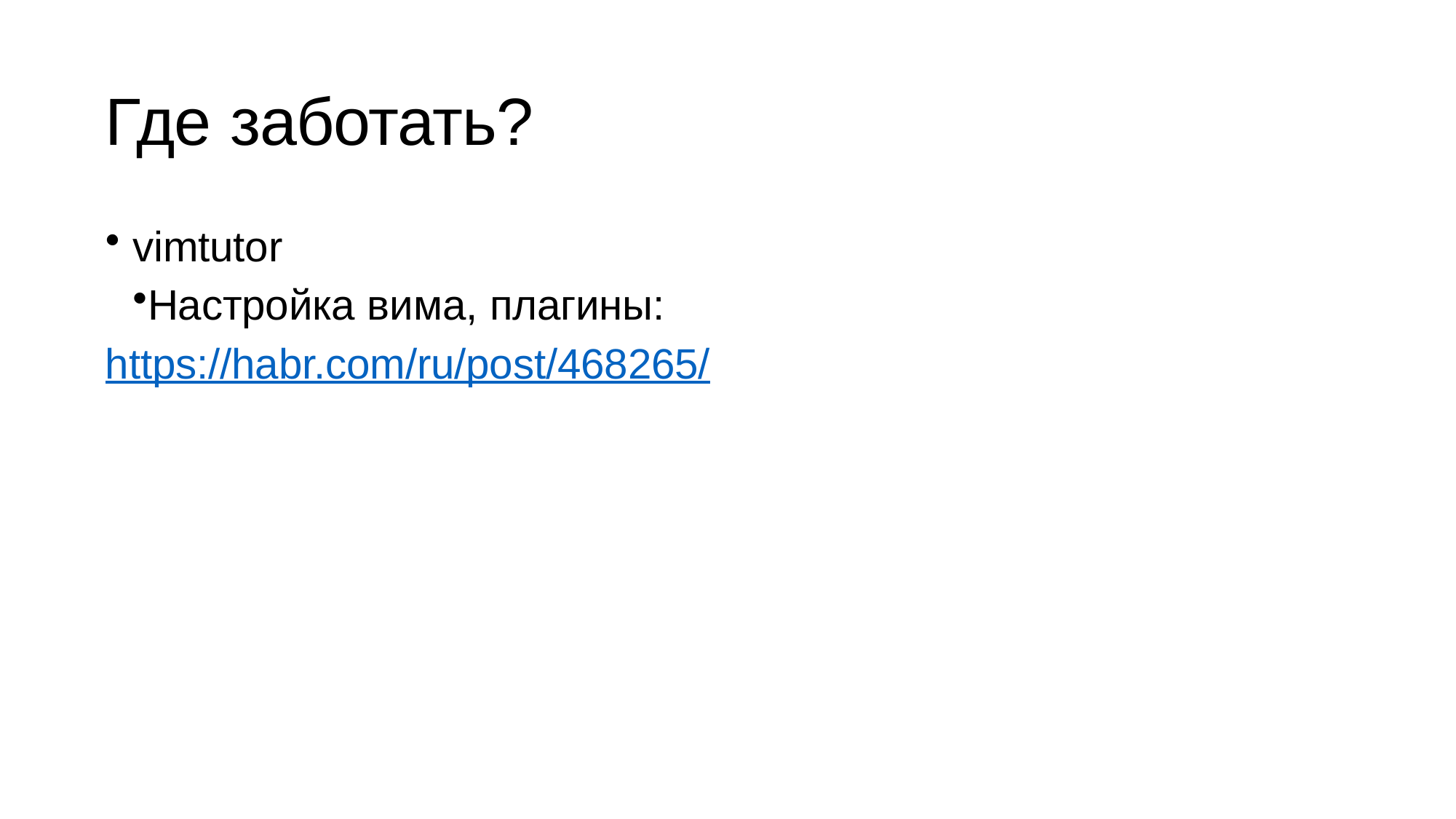

# Где заботать?
vimtutor
Настройка вима, плагины: https://habr.com/ru/post/468265/